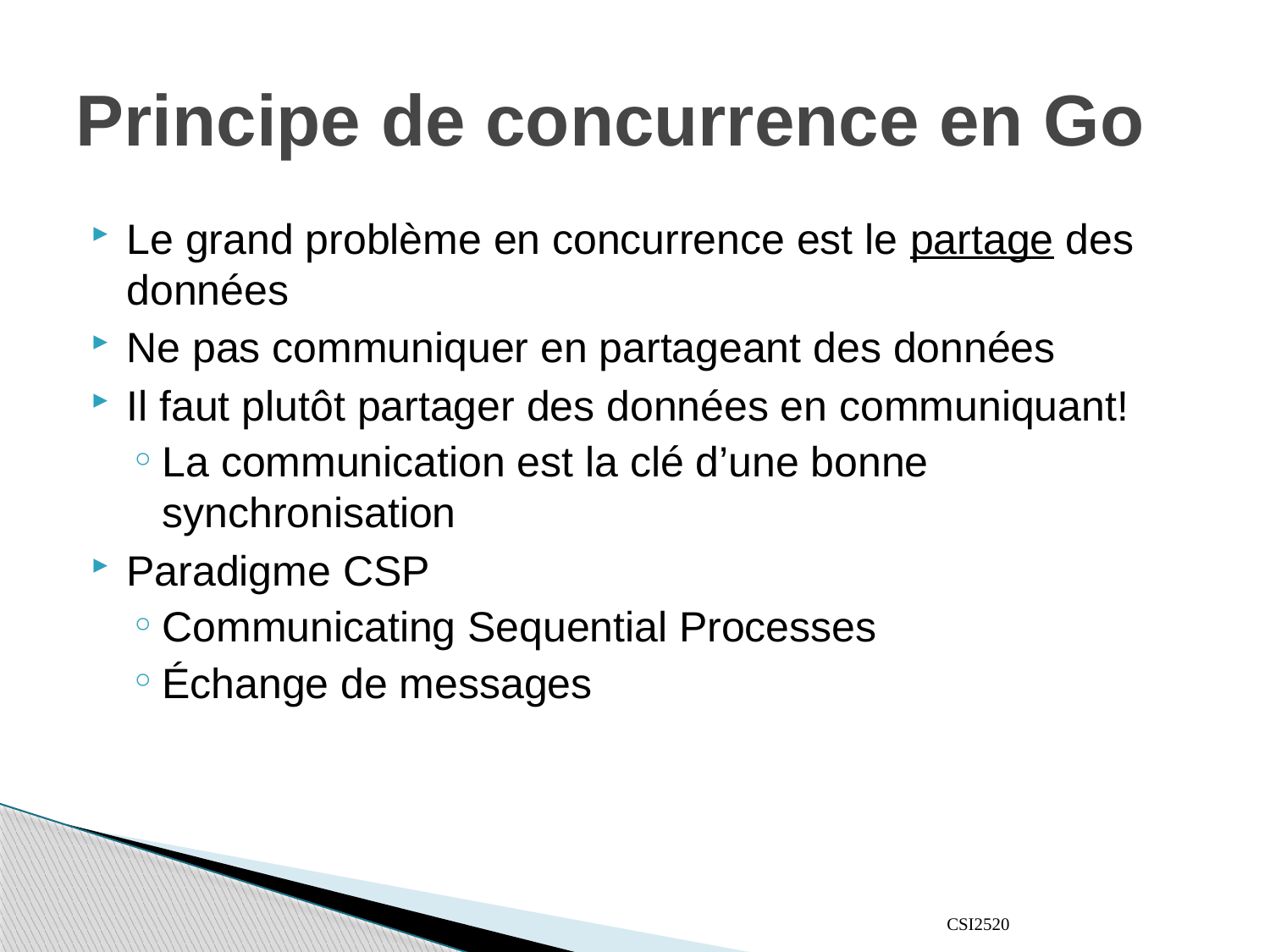

# Principe de concurrence en Go
Le grand problème en concurrence est le partage des données
Ne pas communiquer en partageant des données
Il faut plutôt partager des données en communiquant!
La communication est la clé d’une bonne synchronisation
Paradigme CSP
Communicating Sequential Processes
Échange de messages
CSI2520